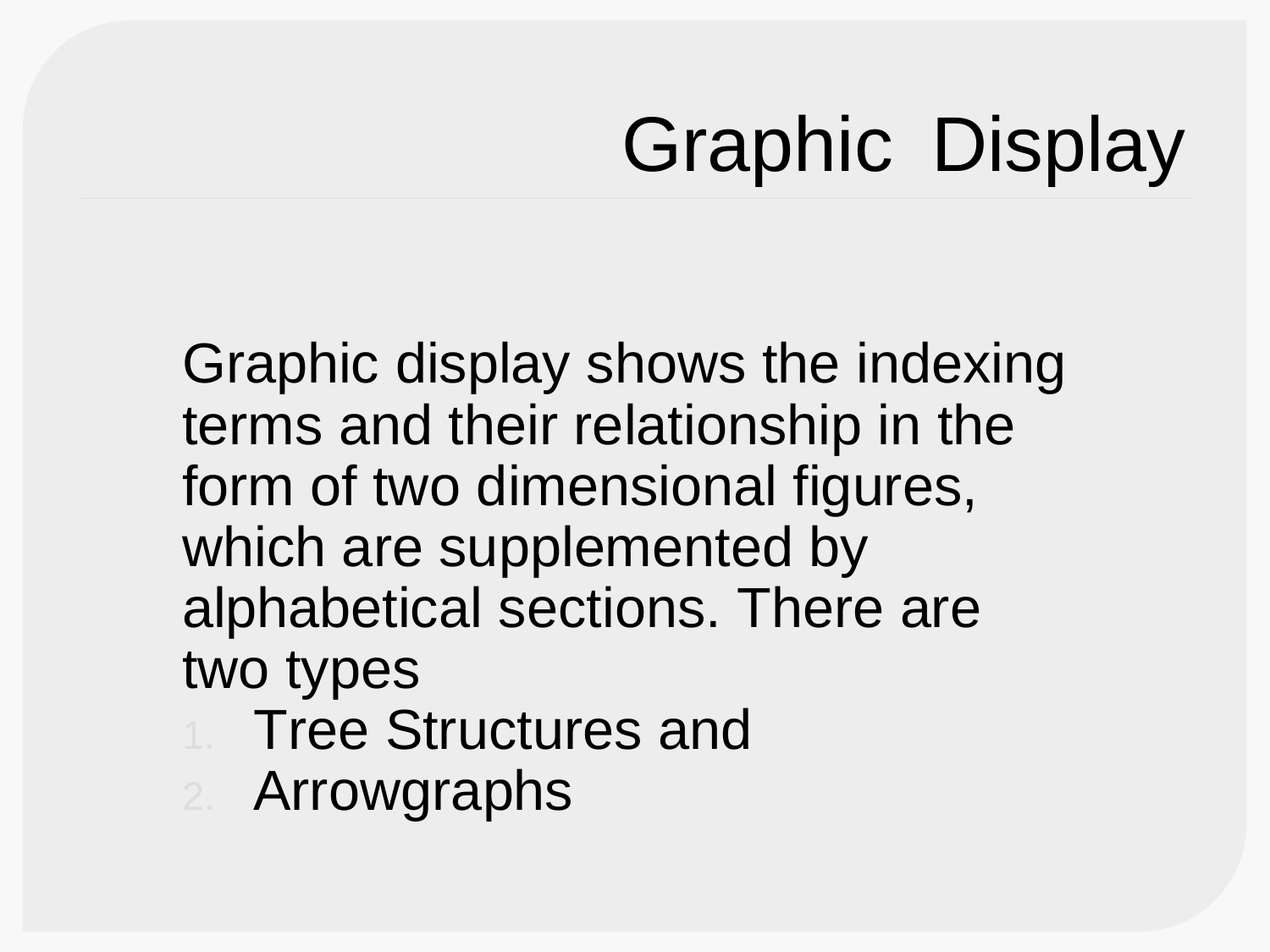

Graphic
Display

Graphic display shows the indexing
terms and their relationship in the form of two dimensional figures,
which are supplemented by alphabetical sections. There are two types
1.   Tree Structures and
2.   Arrowgraphs